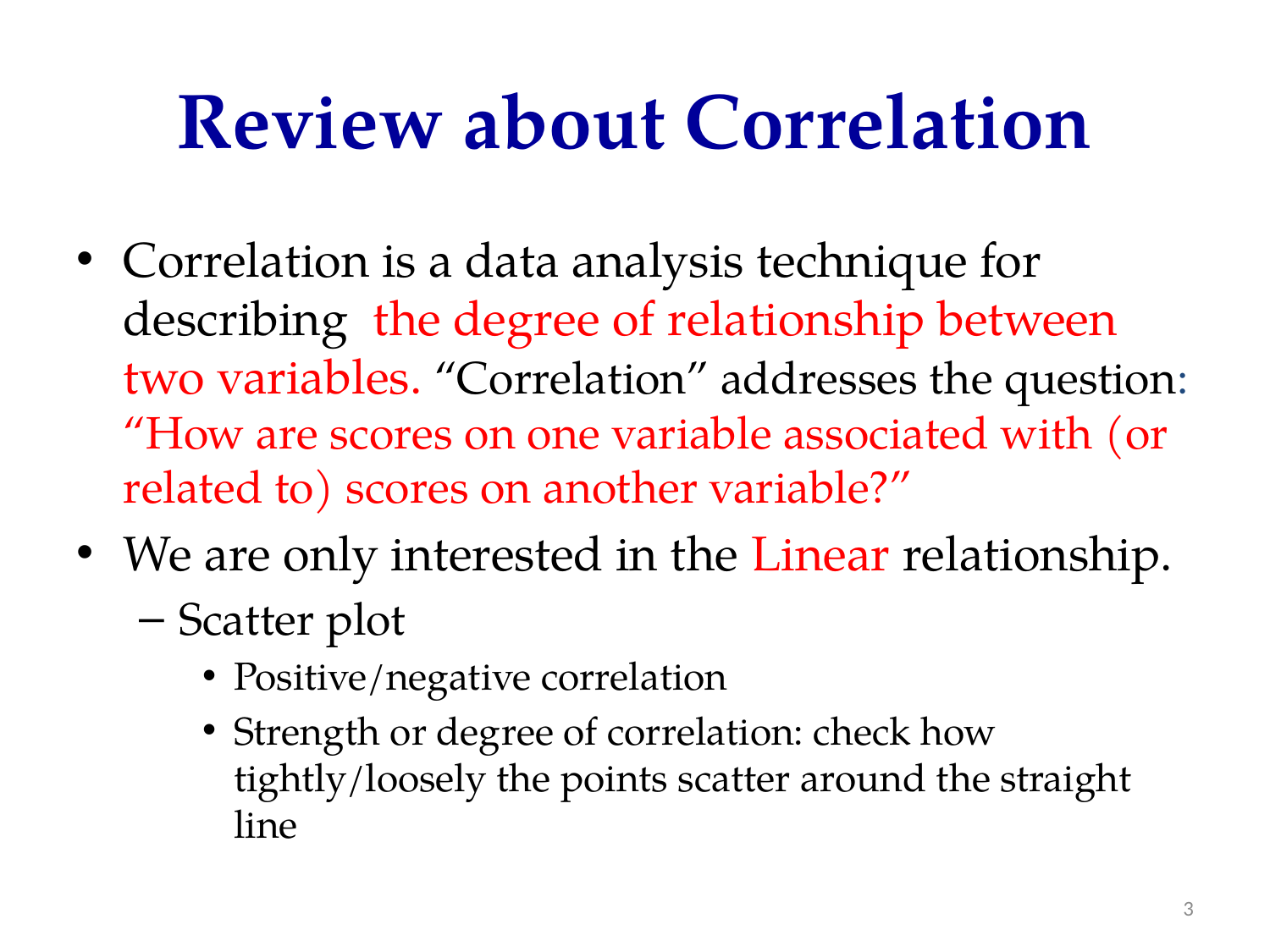

# Review about Correlation
Correlation is a data analysis technique for describing  the degree of relationship between two variables. “Correlation” addresses the question: “How are scores on one variable associated with (or related to) scores on another variable?”
We are only interested in the Linear relationship.
Scatter plot
Positive/negative correlation
Strength or degree of correlation: check how tightly/loosely the points scatter around the straight line

3